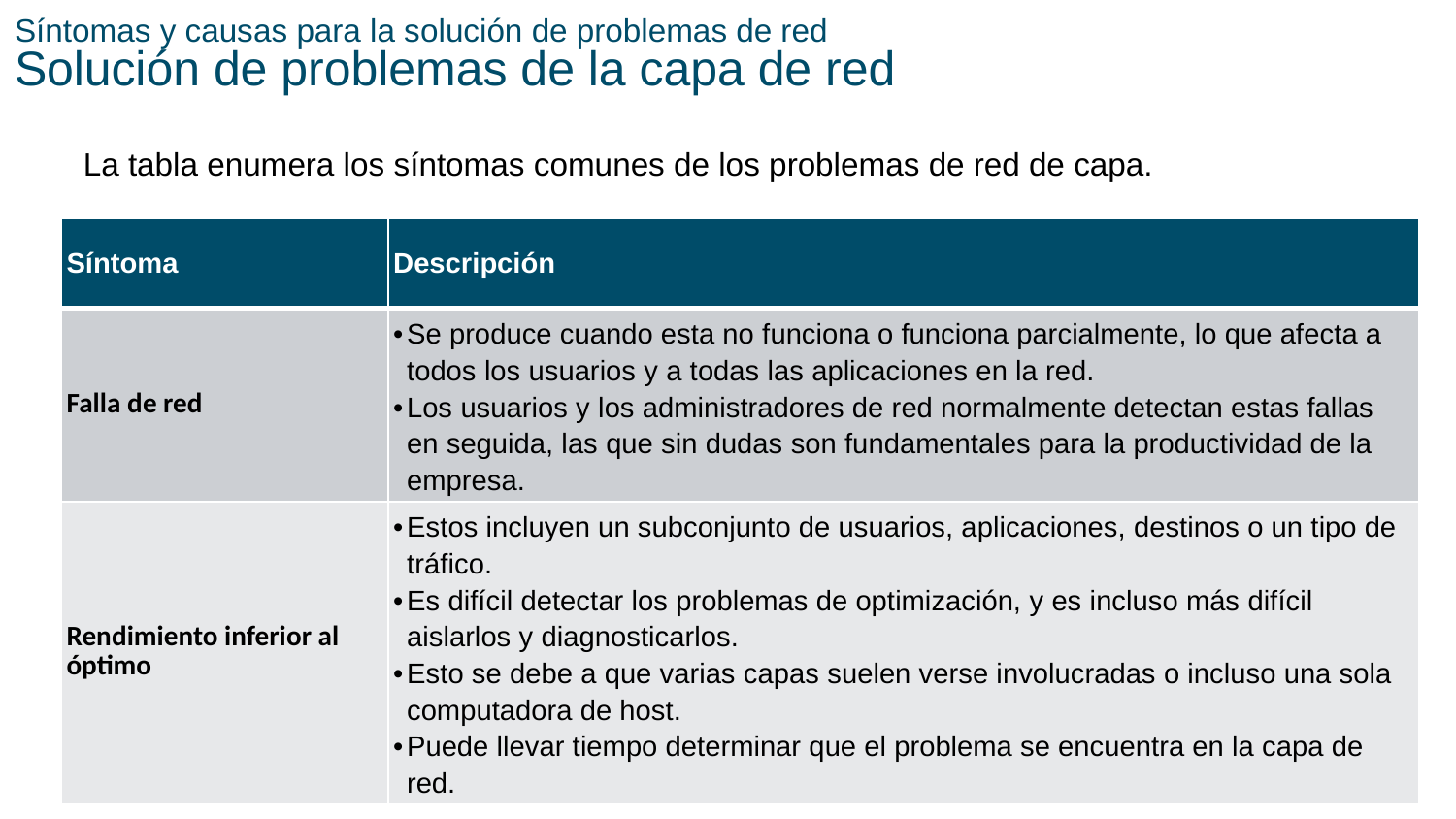

# Síntomas y causas para la solución de problemas de red Solución de problemas de la capa de red
La tabla enumera los síntomas comunes de los problemas de red de capa.

| Síntoma | Descripción |
| --- | --- |
| Falla de red | Se produce cuando esta no funciona o funciona parcialmente, lo que afecta a todos los usuarios y a todas las aplicaciones en la red. Los usuarios y los administradores de red normalmente detectan estas fallas en seguida, las que sin dudas son fundamentales para la productividad de la empresa. |
| Rendimiento inferior al óptimo | Estos incluyen un subconjunto de usuarios, aplicaciones, destinos o un tipo de tráfico. Es difícil detectar los problemas de optimización, y es incluso más difícil aislarlos y diagnosticarlos. Esto se debe a que varias capas suelen verse involucradas o incluso una sola computadora de host. Puede llevar tiempo determinar que el problema se encuentra en la capa de red. |